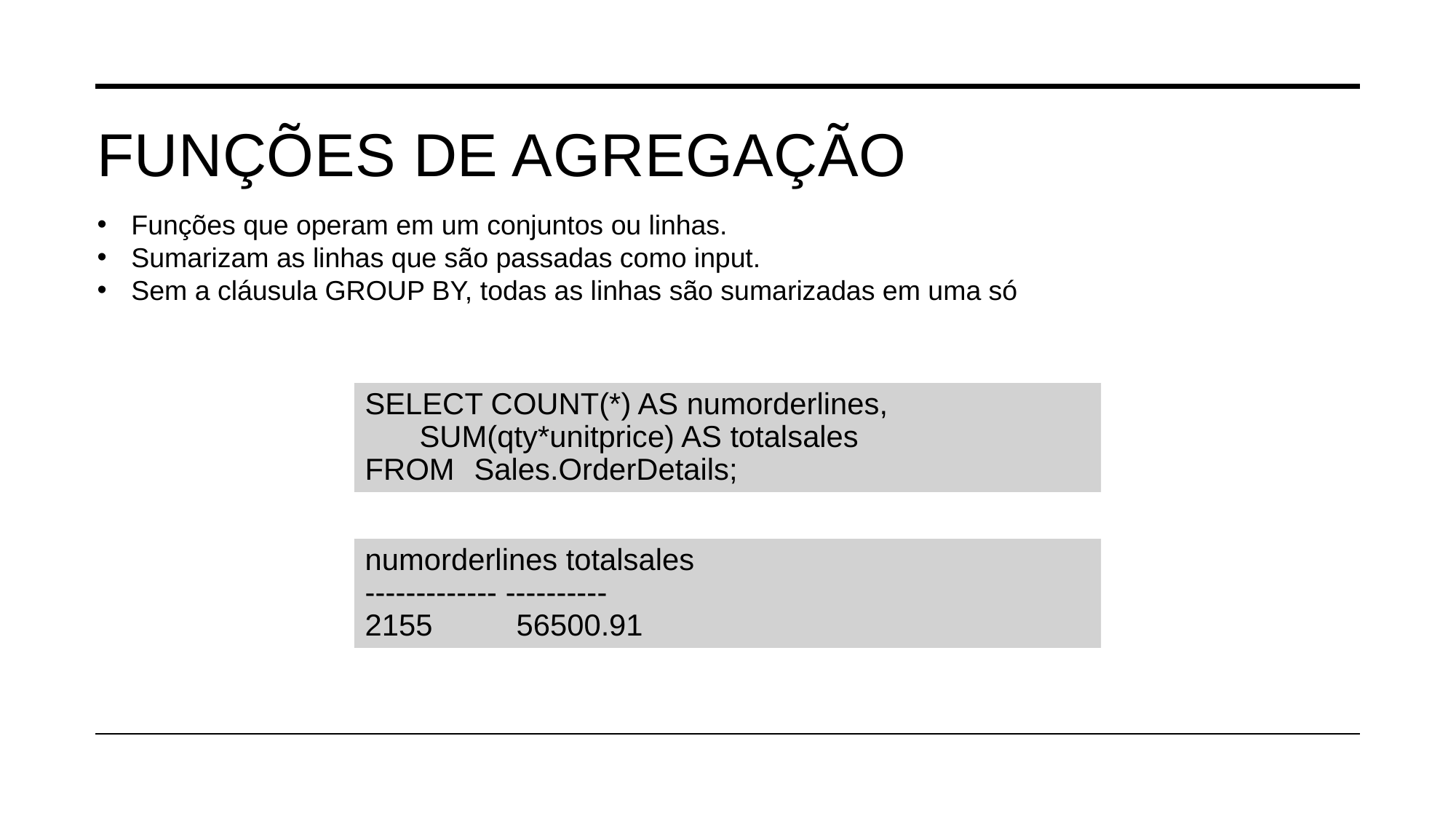

# Funções de agregação
Funções que operam em um conjuntos ou linhas.
Sumarizam as linhas que são passadas como input.
Sem a cláusula GROUP BY, todas as linhas são sumarizadas em uma só

SELECT COUNT(*) AS numorderlines, 			SUM(qty*unitprice) AS totalsales
FROM	Sales.OrderDetails;
numorderlines totalsales
------------- ----------
2155          56500.91